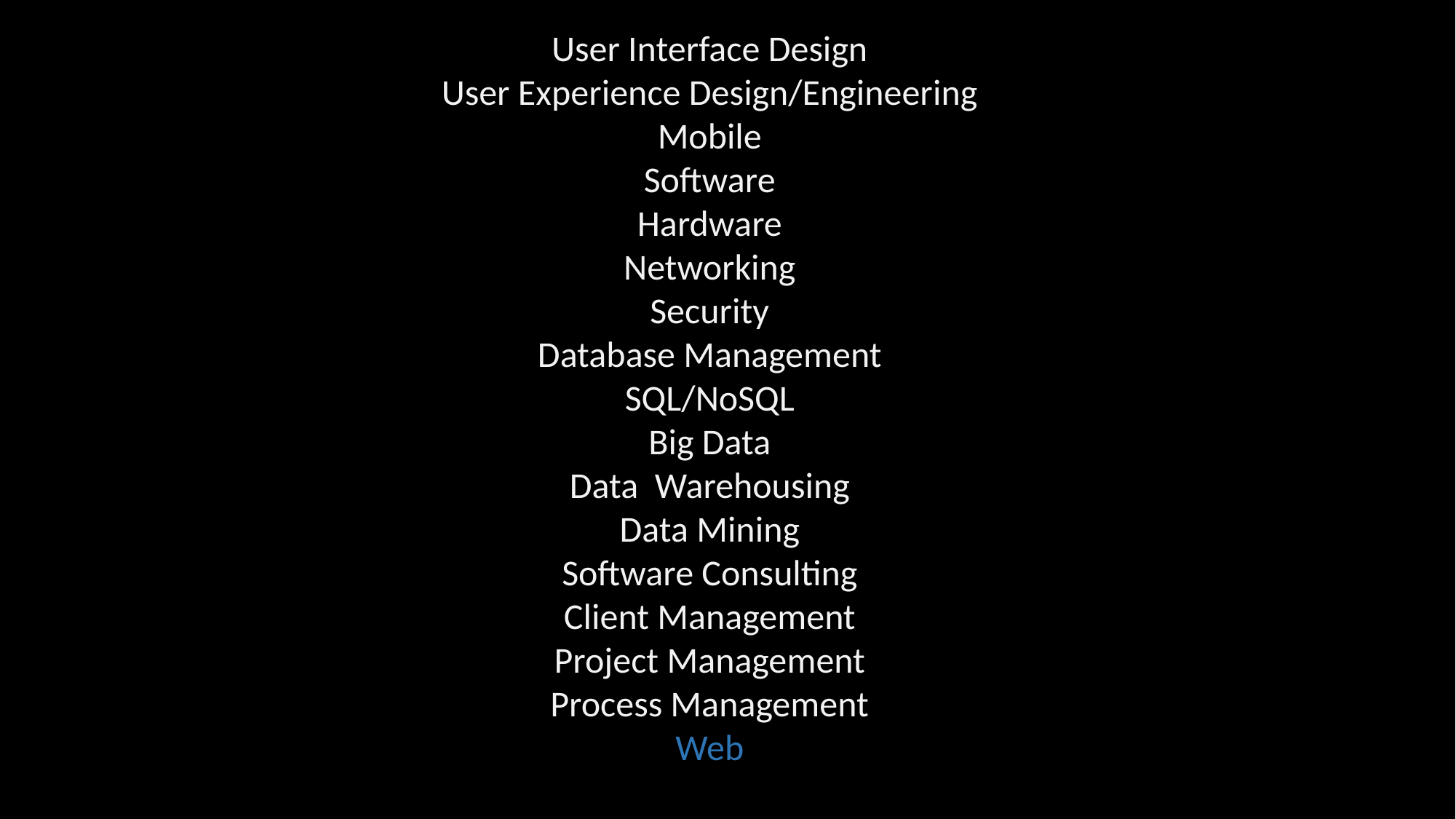

User Interface Design
User Experience Design/Engineering
Mobile
Software
Hardware
Networking
Security
Database Management
SQL/NoSQL
Big Data
Data  Warehousing
Data Mining
Software Consulting
Client Management
Project Management
Process Management
Web